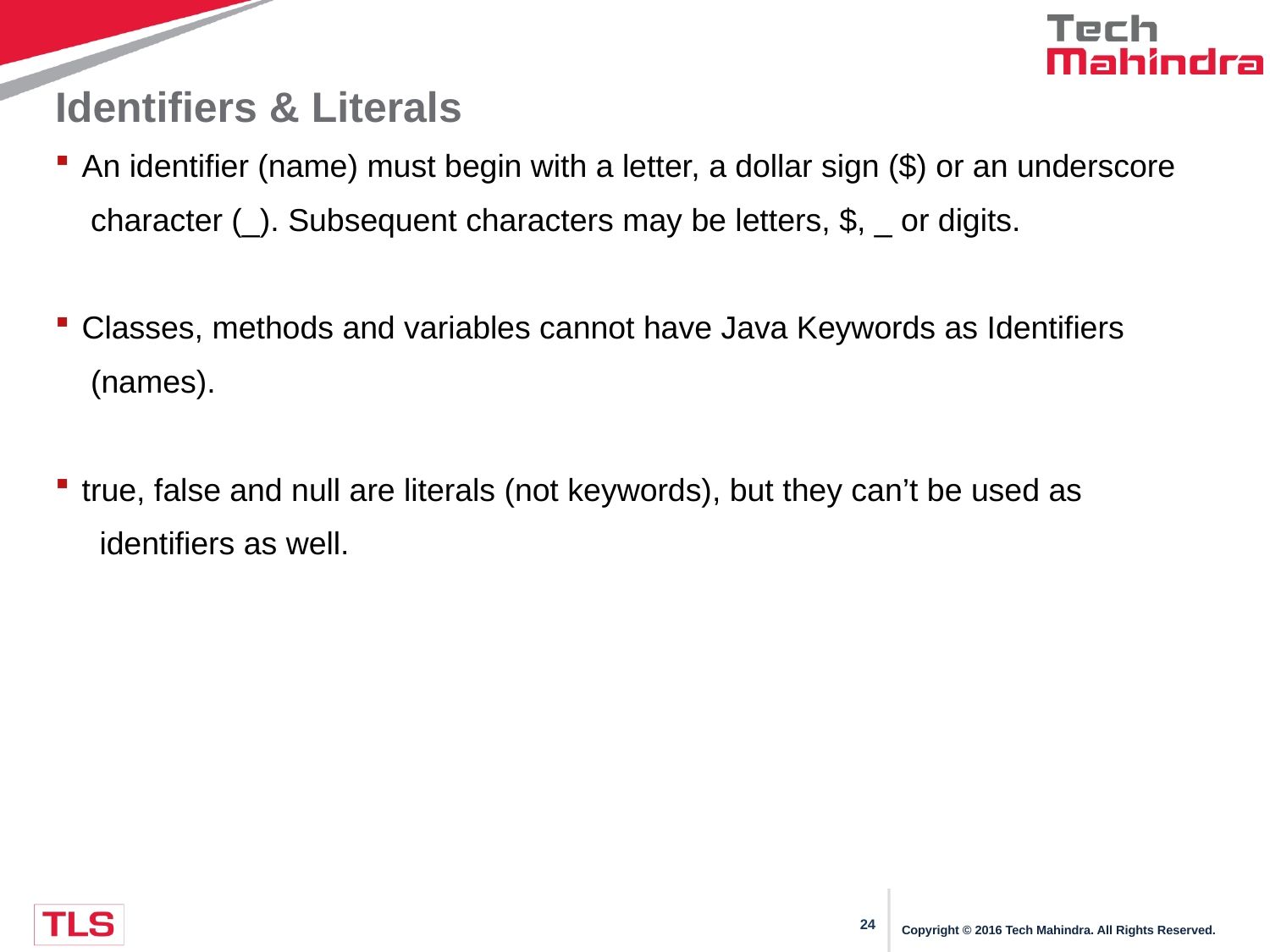

# Identifiers & Literals
An identifier (name) must begin with a letter, a dollar sign ($) or an underscore
    character (_). Subsequent characters may be letters, $, _ or digits.

Classes, methods and variables cannot have Java Keywords as Identifiers
    (names).

true, false and null are literals (not keywords), but they can’t be used as
     identifiers as well.
Copyright © 2016 Tech Mahindra. All Rights Reserved.